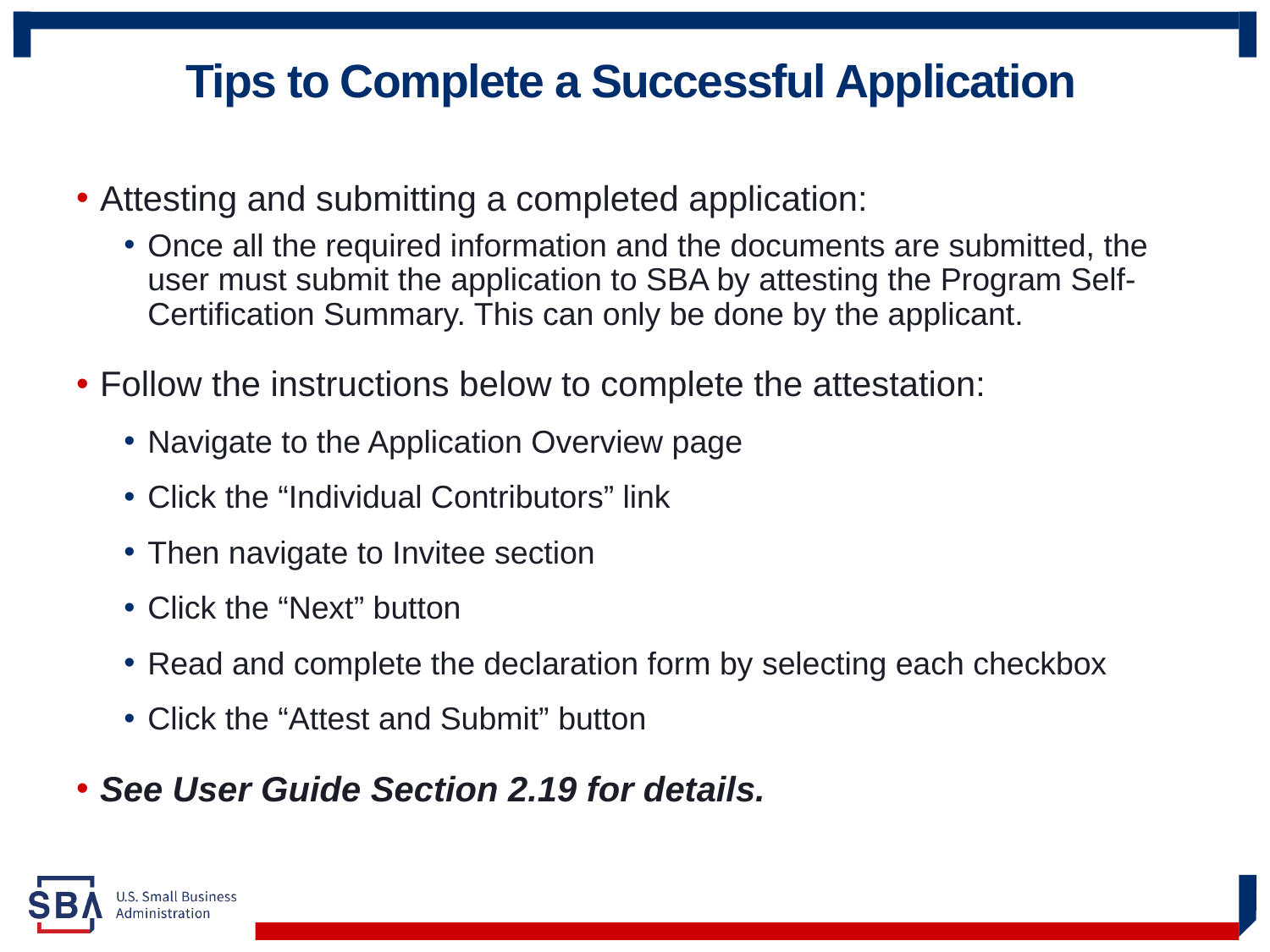

# Tips to Complete a Successful Application, 3
Attesting and submitting a completed application:
Once all the required information and the documents are submitted, the user must submit the application to SBA by attesting the Program Self-Certification Summary. This can only be done by the applicant.
Follow the instructions below to complete the attestation:
Navigate to the Application Overview page
Click the “Individual Contributors” link
Then navigate to Invitee section
Click the “Next” button
Read and complete the declaration form by selecting each checkbox
Click the “Attest and Submit” button
See User Guide Section 2.19 for details.